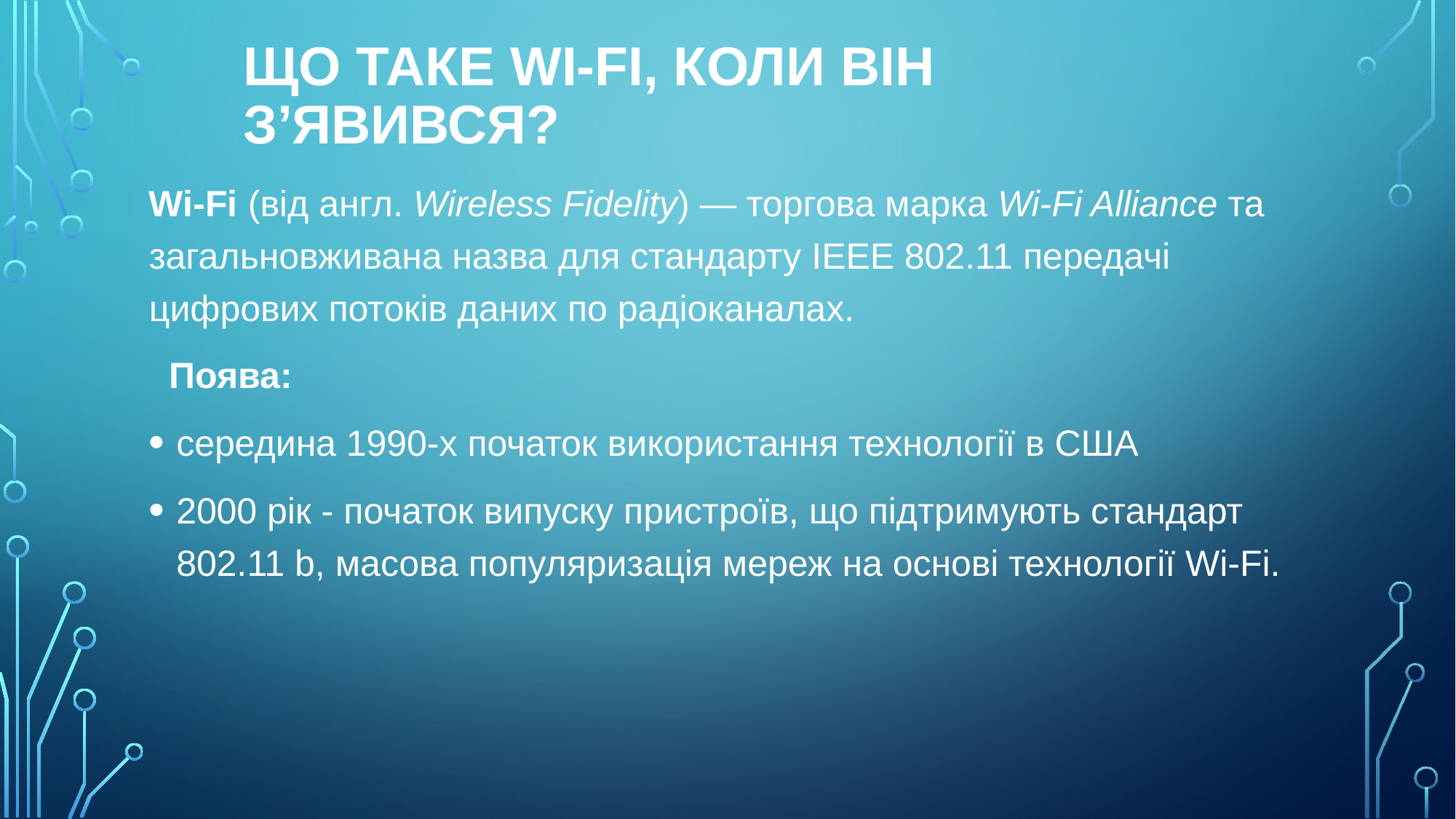

# ЩО ТАКЕ Wi-Fi, КОЛИ ВІН З’ЯВИВСЯ?

Wi-Fi (від англ. Wireless Fidelity) — торгова марка Wi-Fi Alliance та загальновживана назва для стандарту IEEE 802.11 передачі цифрових потоків даних по радіоканалах.
  Поява:
середина 1990-х початок використання технології в США
2000 рік - початок випуску пристроїв, що підтримують стандарт 802.11 b, масова популяризація мереж на основі технології Wi-Fi.